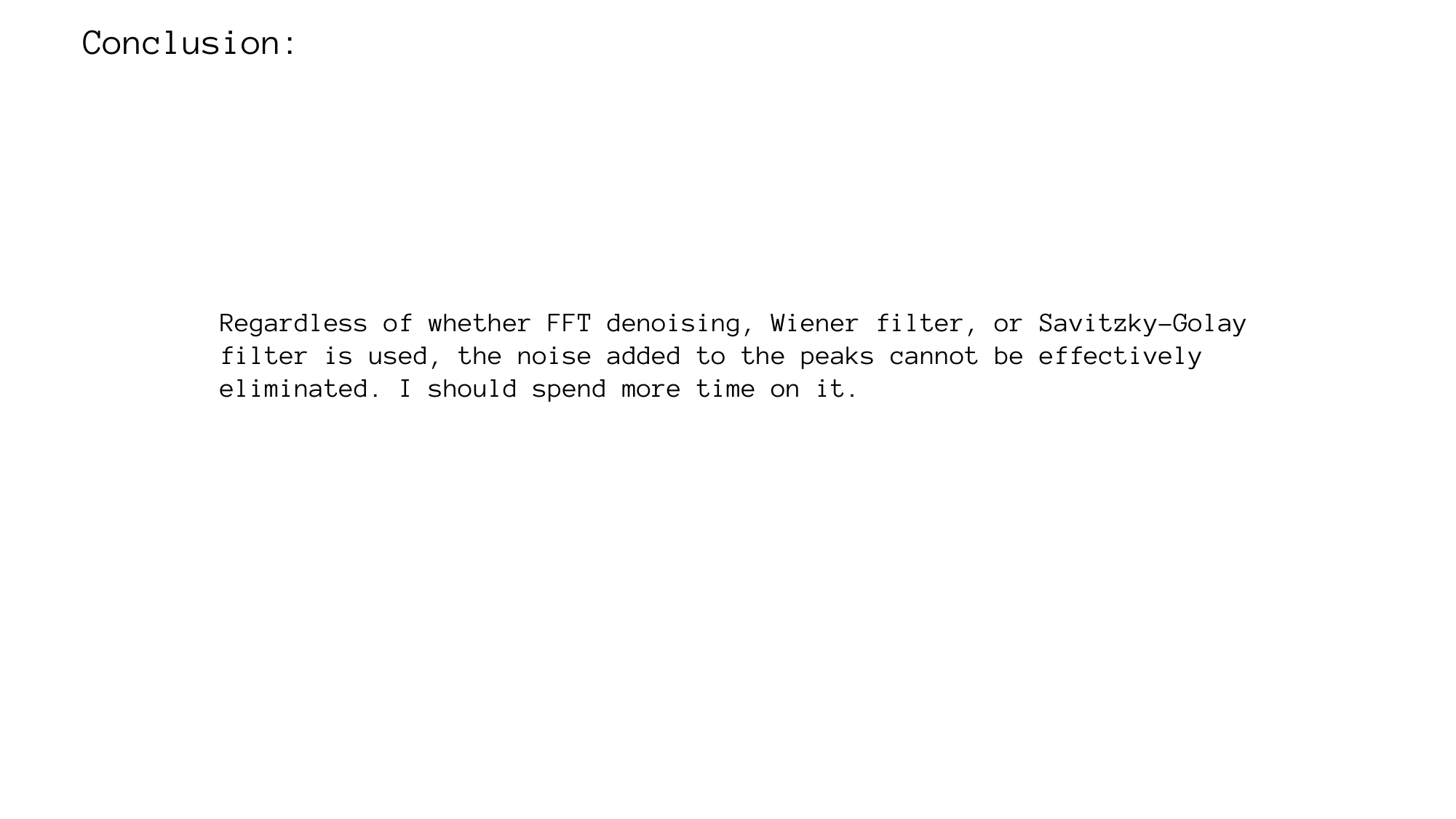

Conclusion:
Regardless of whether FFT denoising, Wiener filter, or Savitzky-Golay filter is used, the noise added to the peaks cannot be effectively eliminated. I should spend more time on it.